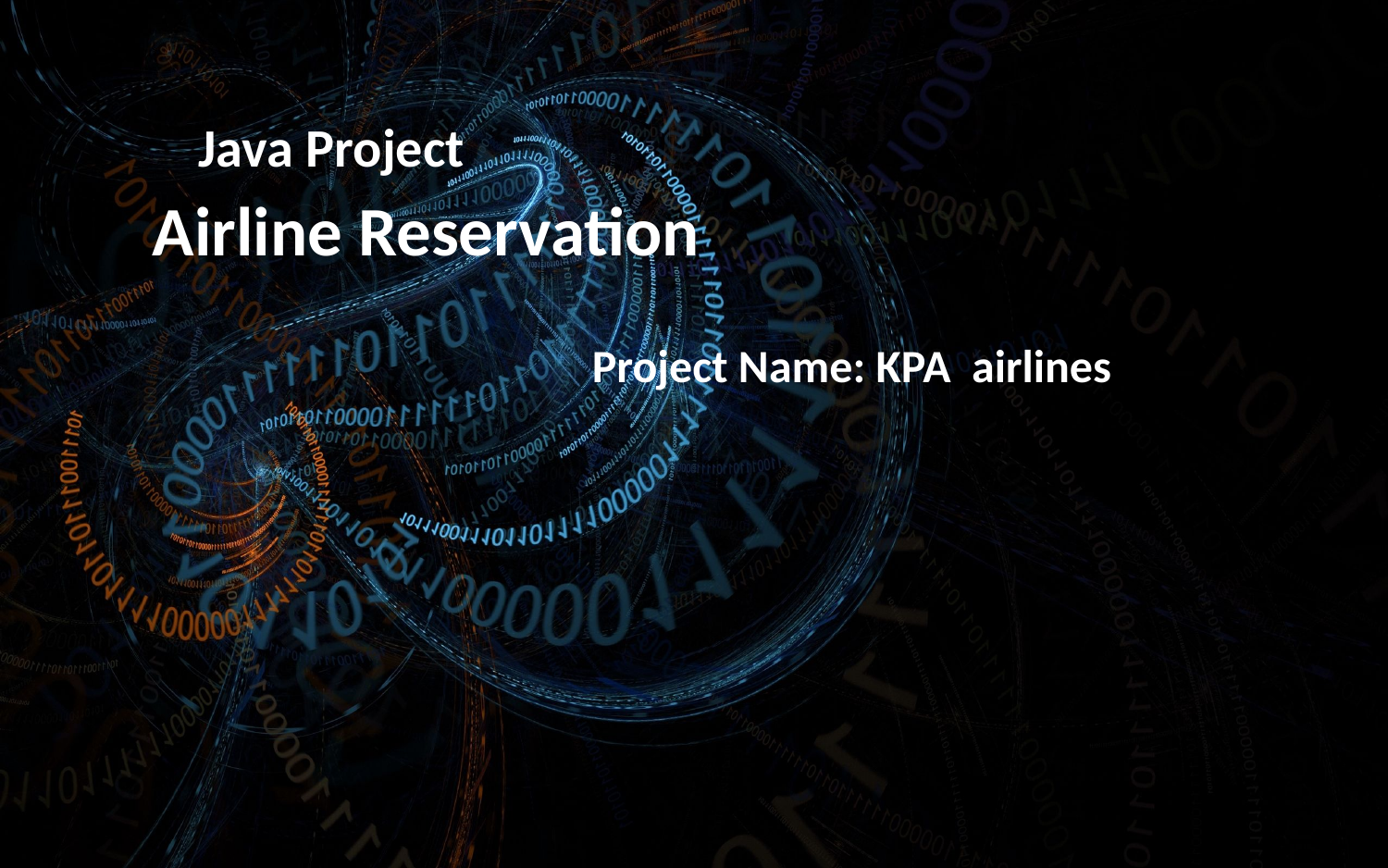

Java Project
Airline Reservation
Project Name: KPA  airlines